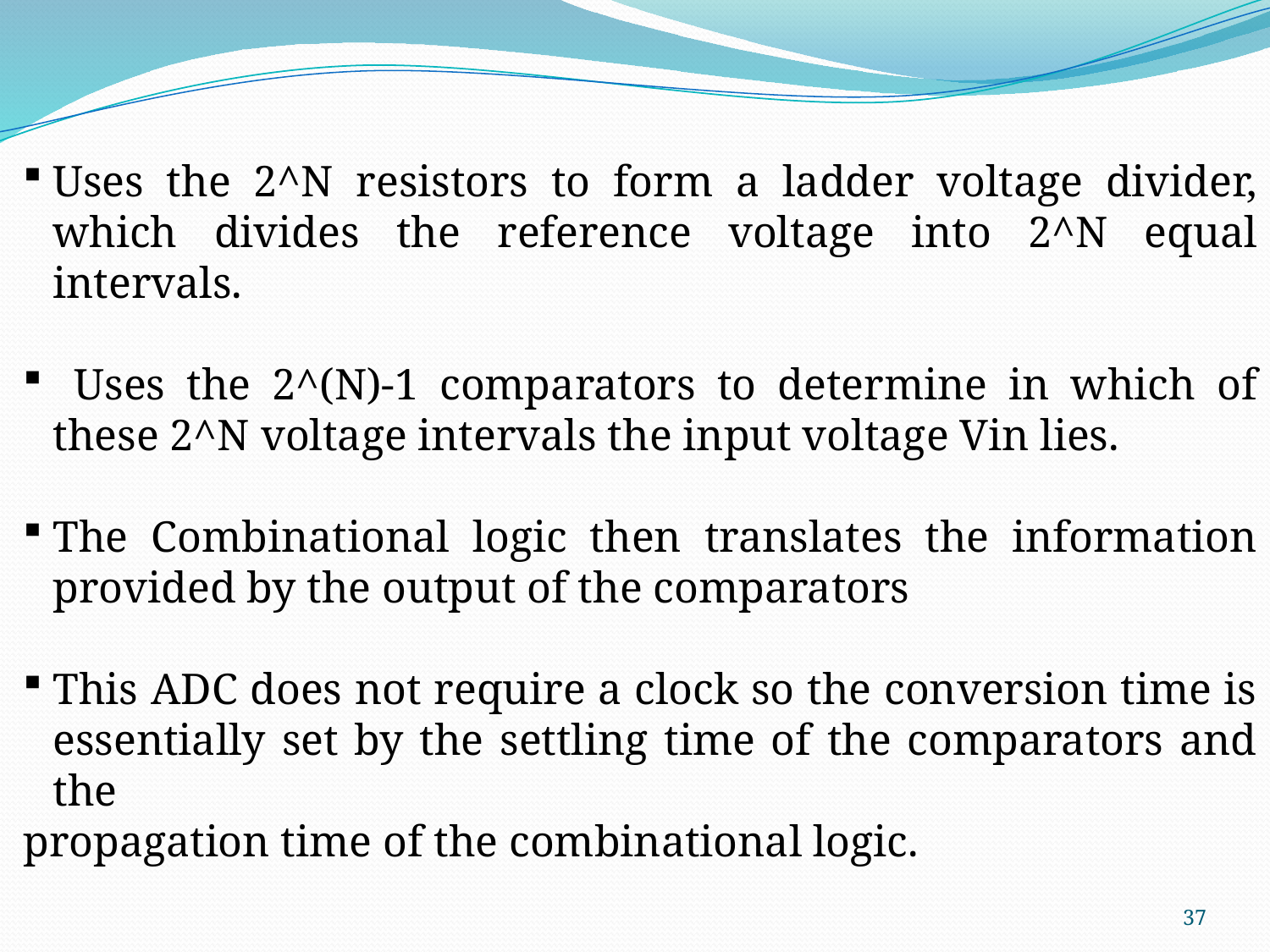

Uses the 2^N resistors to form a ladder voltage divider, which divides the reference voltage into 2^N equal intervals.

 Uses the 2^(N)-1 comparators to determine in which of these 2^N voltage intervals the input voltage Vin lies.

The Combinational logic then translates the information provided by the output of the comparators

This ADC does not require a clock so the conversion time is essentially set by the settling time of the comparators and the
propagation time of the combinational logic.
37